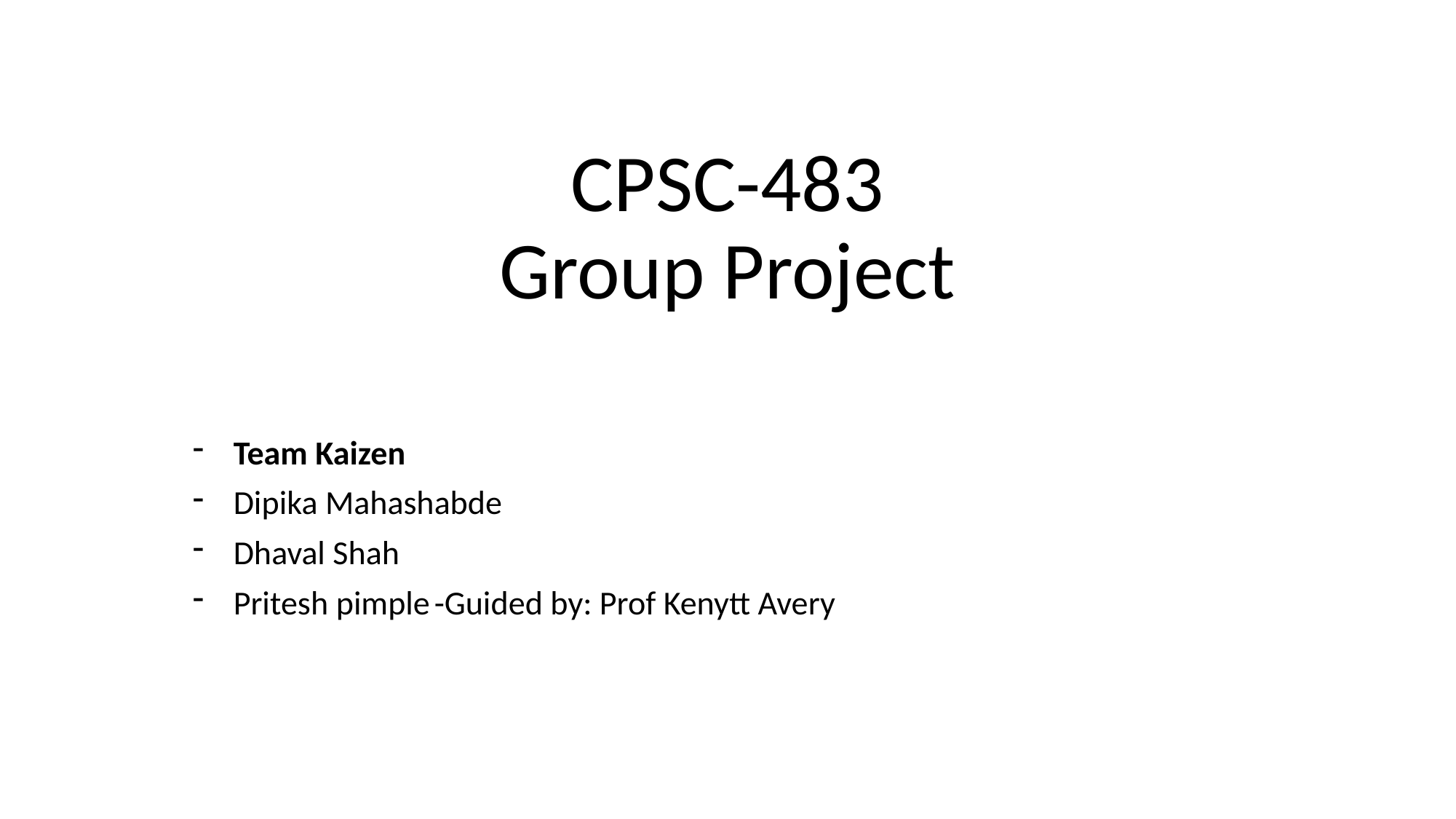

# CPSC-483 Group Project
Team Kaizen
Dipika Mahashabde
Dhaval Shah
Pritesh pimple				-Guided by: Prof Kenytt Avery